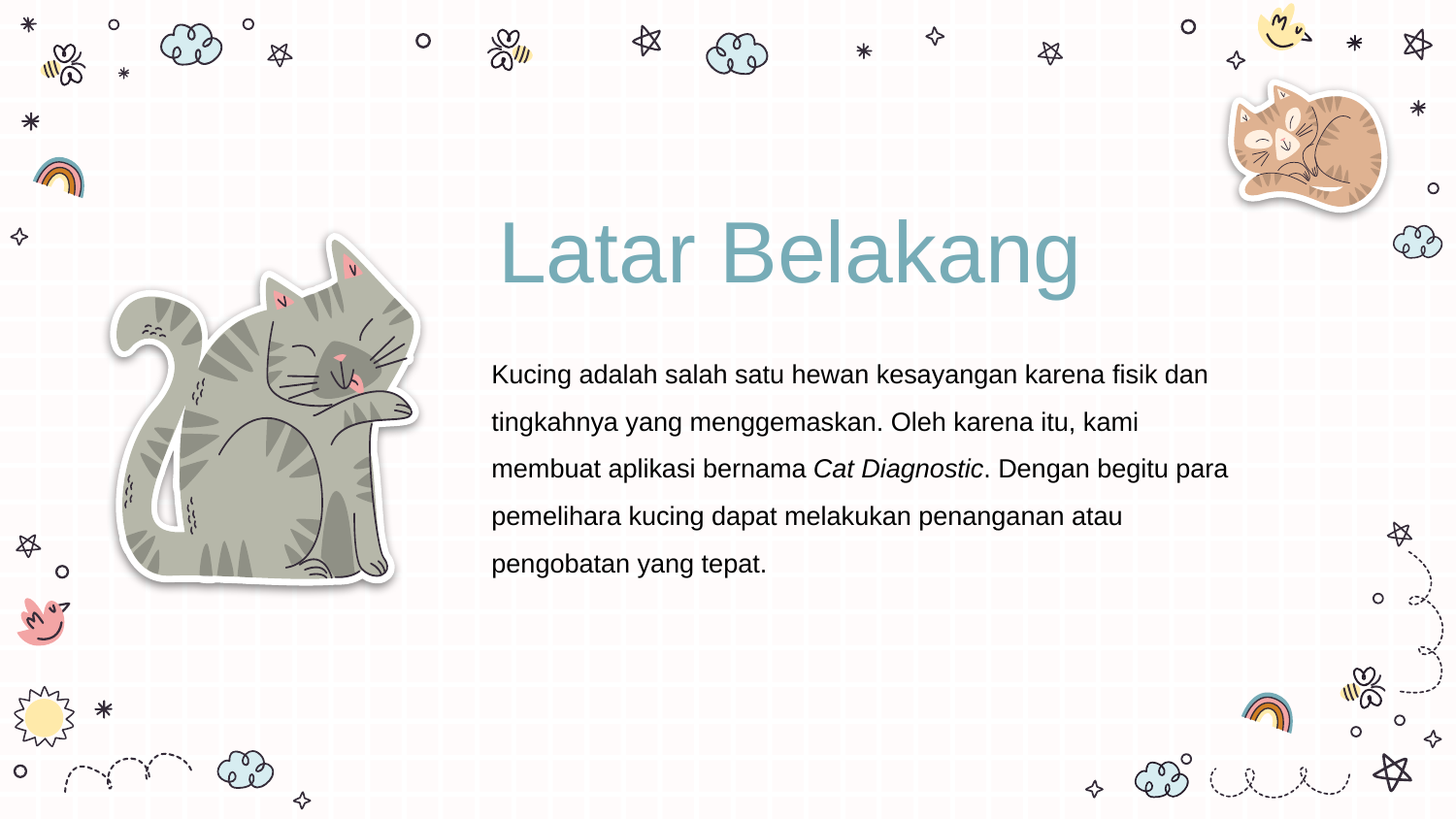

# Latar Belakang

Kucing adalah salah satu hewan kesayangan karena fisik dan tingkahnya yang menggemaskan. Oleh karena itu, kami membuat aplikasi bernama Cat Diagnostic. Dengan begitu para pemelihara kucing dapat melakukan penanganan atau pengobatan yang tepat.